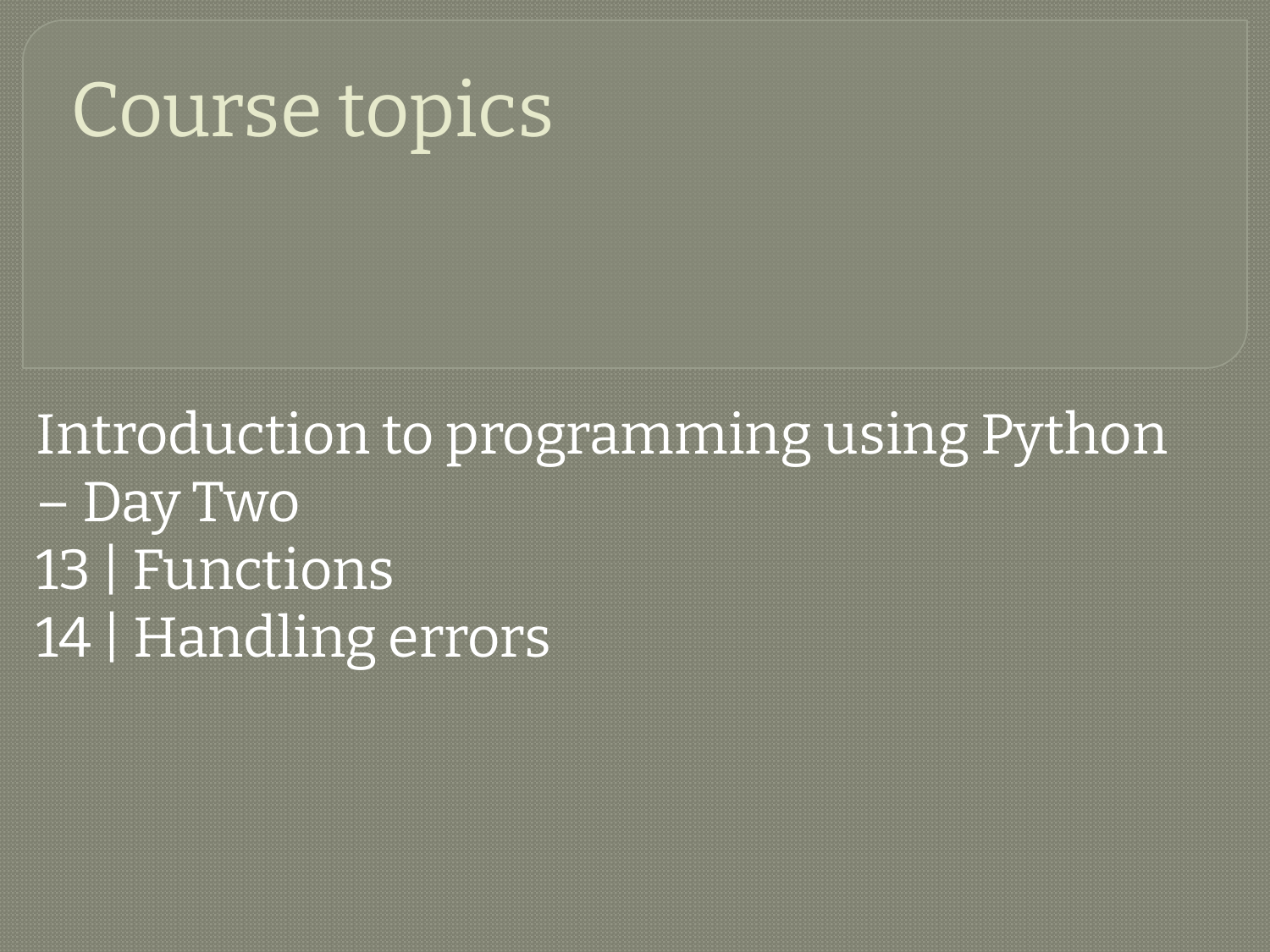

# Course topics
Introduction to programming using Python – Day Two
13 | Functions
14 | Handling errors